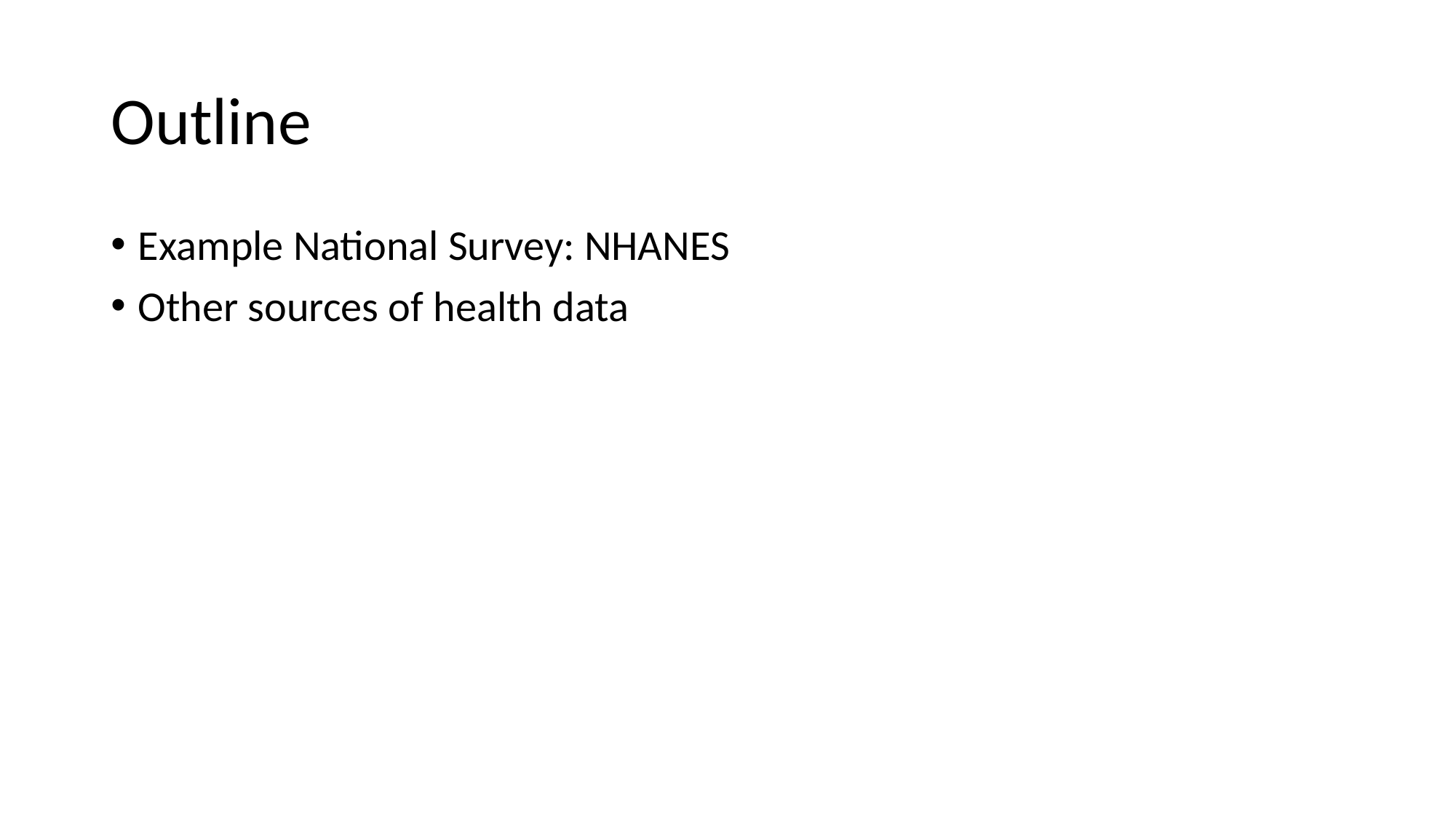

# Outline
Example National Survey: NHANES
Other sources of health data